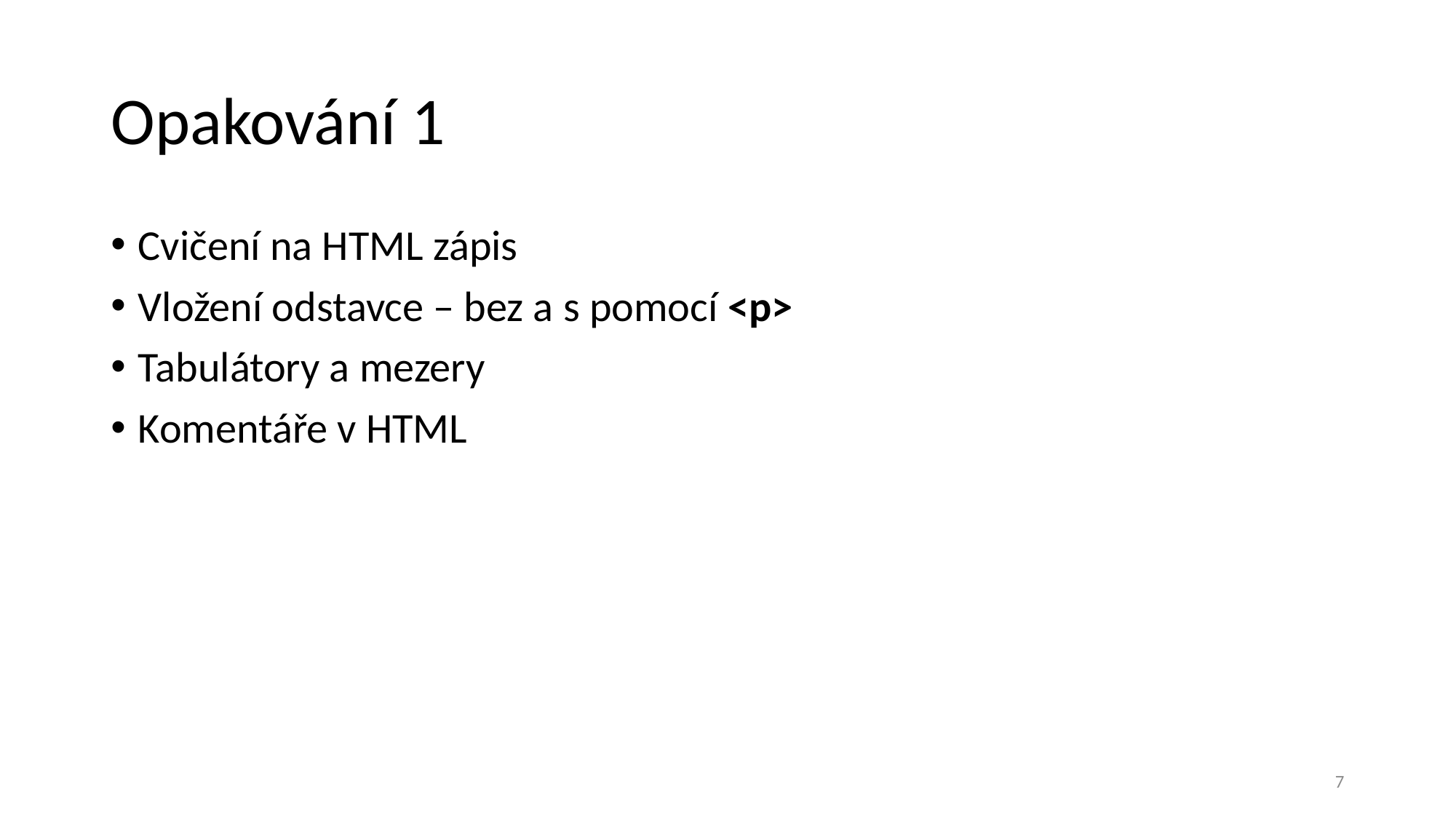

# Opakování 1
Cvičení na HTML zápis
Vložení odstavce – bez a s pomocí <p>
Tabulátory a mezery
Komentáře v HTML
7